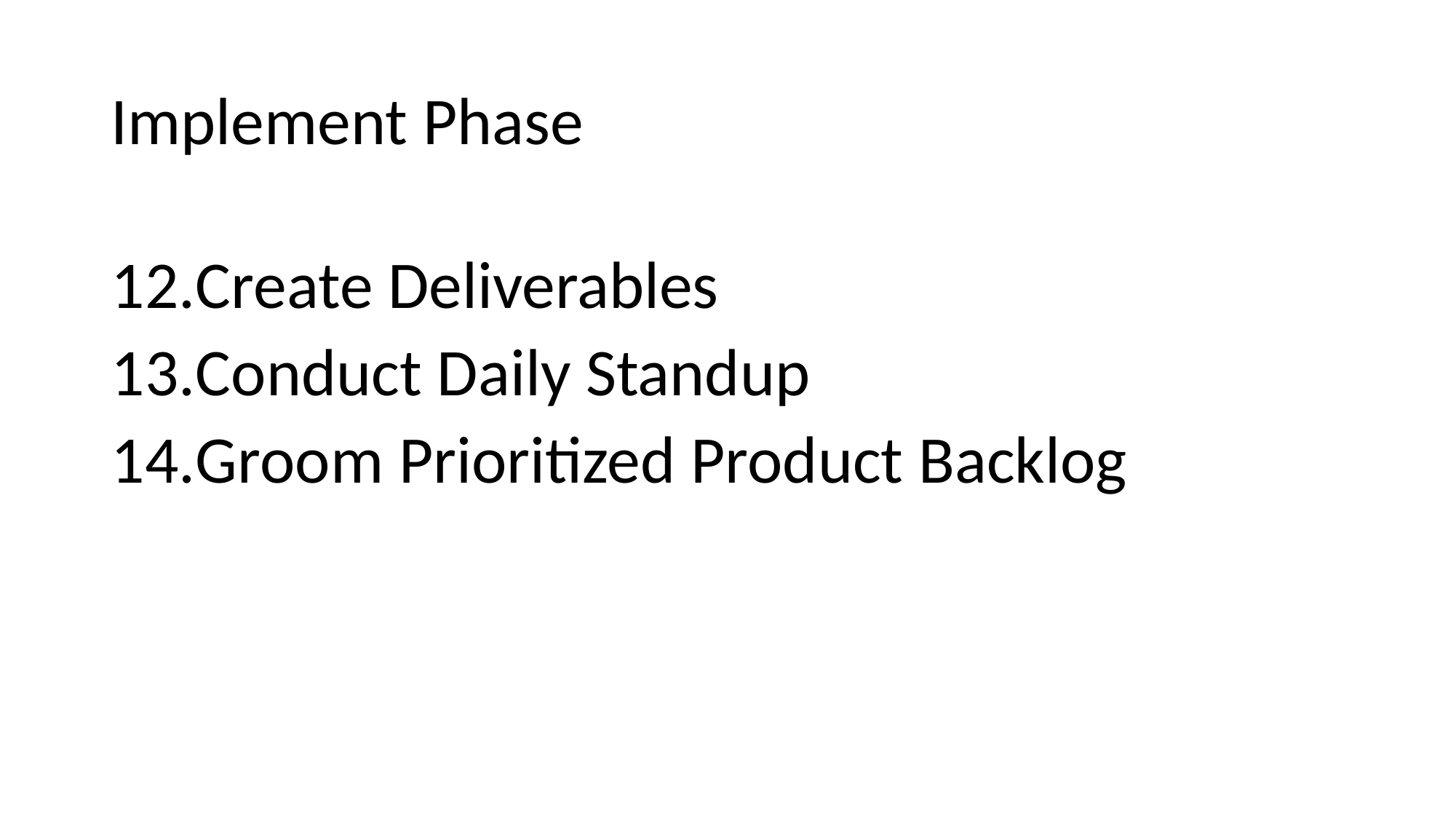

# Implement Phase
Create Deliverables
Conduct Daily Standup
Groom Prioritized Product Backlog